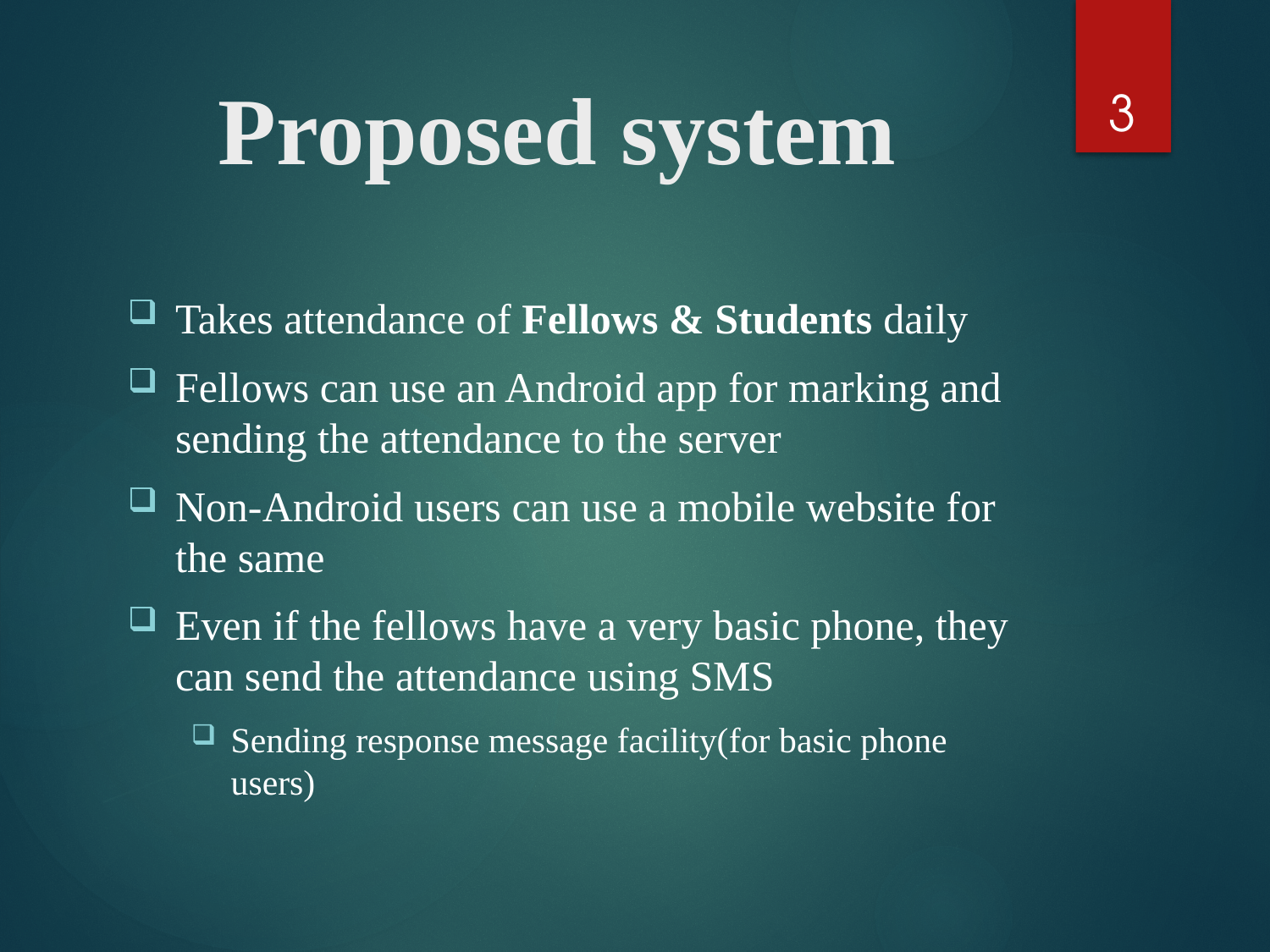

3
# Proposed system
Takes attendance of Fellows & Students daily
Fellows can use an Android app for marking and sending the attendance to the server
Non-Android users can use a mobile website for the same
Even if the fellows have a very basic phone, they can send the attendance using SMS
Sending response message facility(for basic phone users)